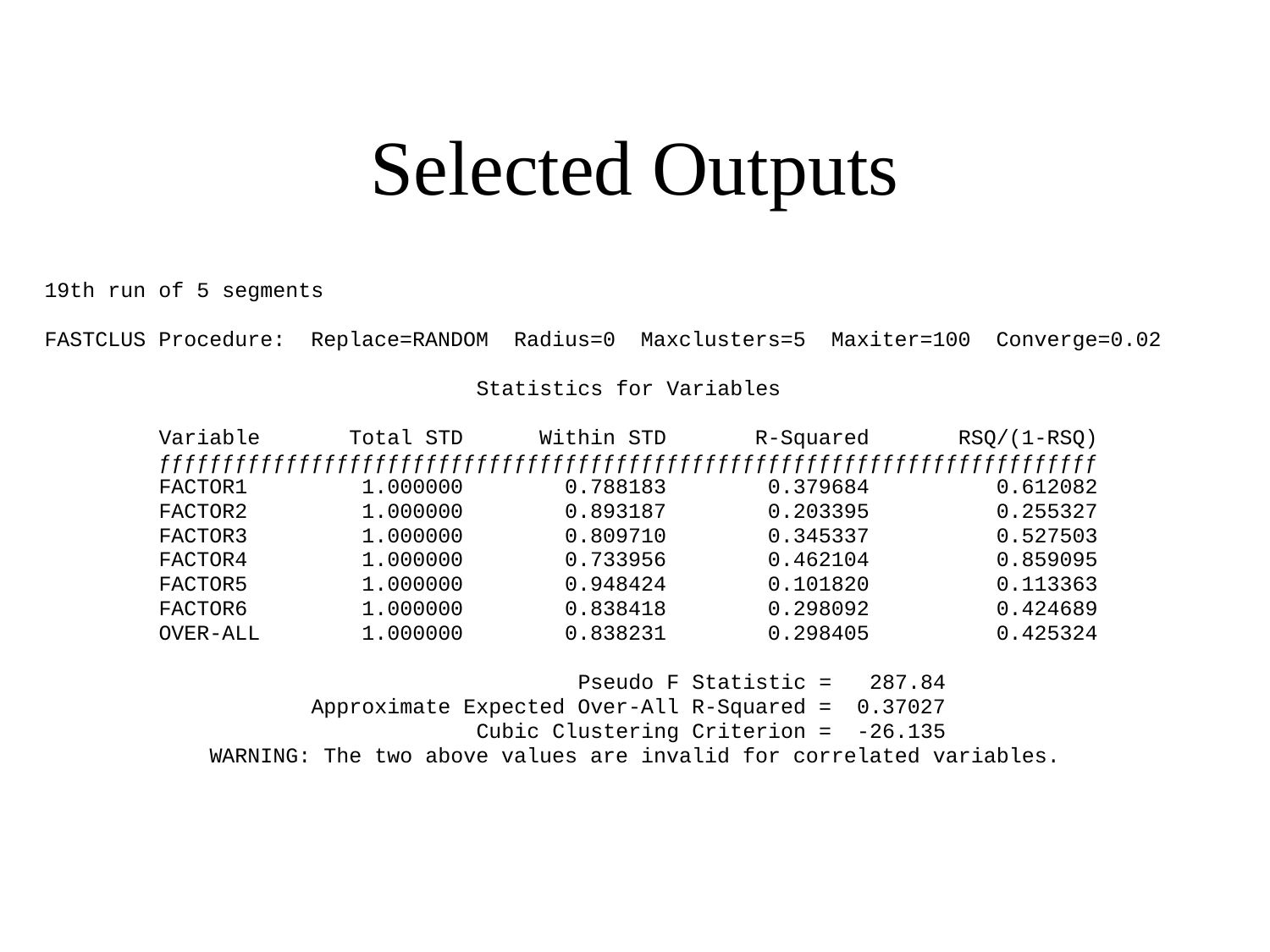

# Selected Outputs
19th run of 5 segments

FASTCLUS Procedure:  Replace=RANDOM  Radius=0  Maxclusters=5  Maxiter=100  Converge=0.02

                                  Statistics for Variables

         Variable       Total STD      Within STD       R-Squared       RSQ/(1-RSQ)
         ƒƒƒƒƒƒƒƒƒƒƒƒƒƒƒƒƒƒƒƒƒƒƒƒƒƒƒƒƒƒƒƒƒƒƒƒƒƒƒƒƒƒƒƒƒƒƒƒƒƒƒƒƒƒƒƒƒƒƒƒƒƒƒƒƒƒƒƒƒƒƒƒƒƒ
         FACTOR1         1.000000        0.788183        0.379684          0.612082
         FACTOR2         1.000000        0.893187        0.203395          0.255327
         FACTOR3         1.000000        0.809710        0.345337          0.527503
         FACTOR4         1.000000        0.733956        0.462104          0.859095
         FACTOR5         1.000000        0.948424        0.101820          0.113363
         FACTOR6         1.000000        0.838418        0.298092          0.424689
         OVER-ALL        1.000000        0.838231        0.298405          0.425324

                                          Pseudo F Statistic =   287.84
                     Approximate Expected Over-All R-Squared =  0.37027
                                  Cubic Clustering Criterion =  -26.135
             WARNING: The two above values are invalid for correlated variables.